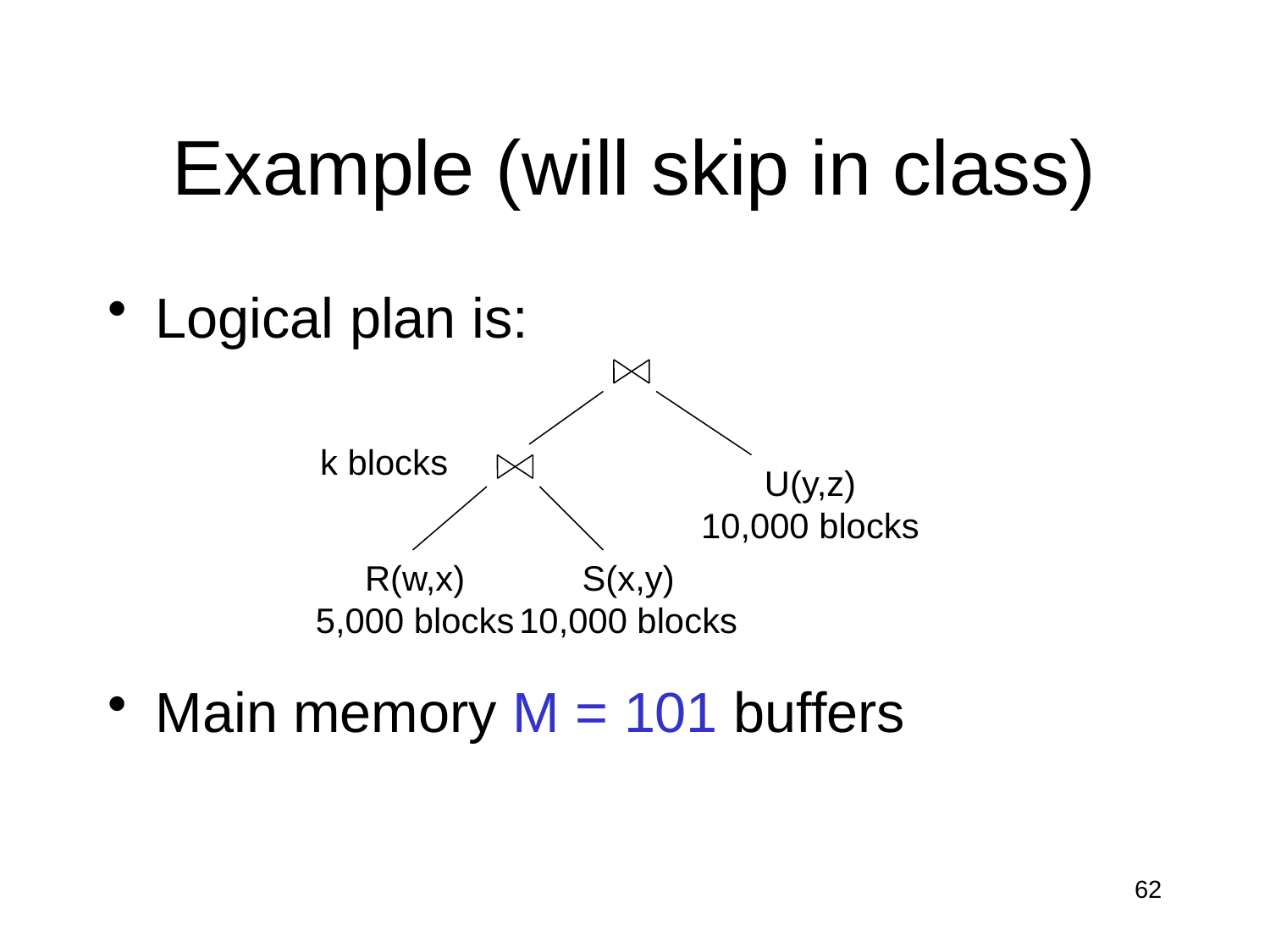

# Example (will skip in class)
Logical plan is:

Main memory M = 101 buffers

k blocks

U(y,z)
10,000 blocks

R(w,x)
5,000 blocks
S(x,y)
10,000 blocks

62